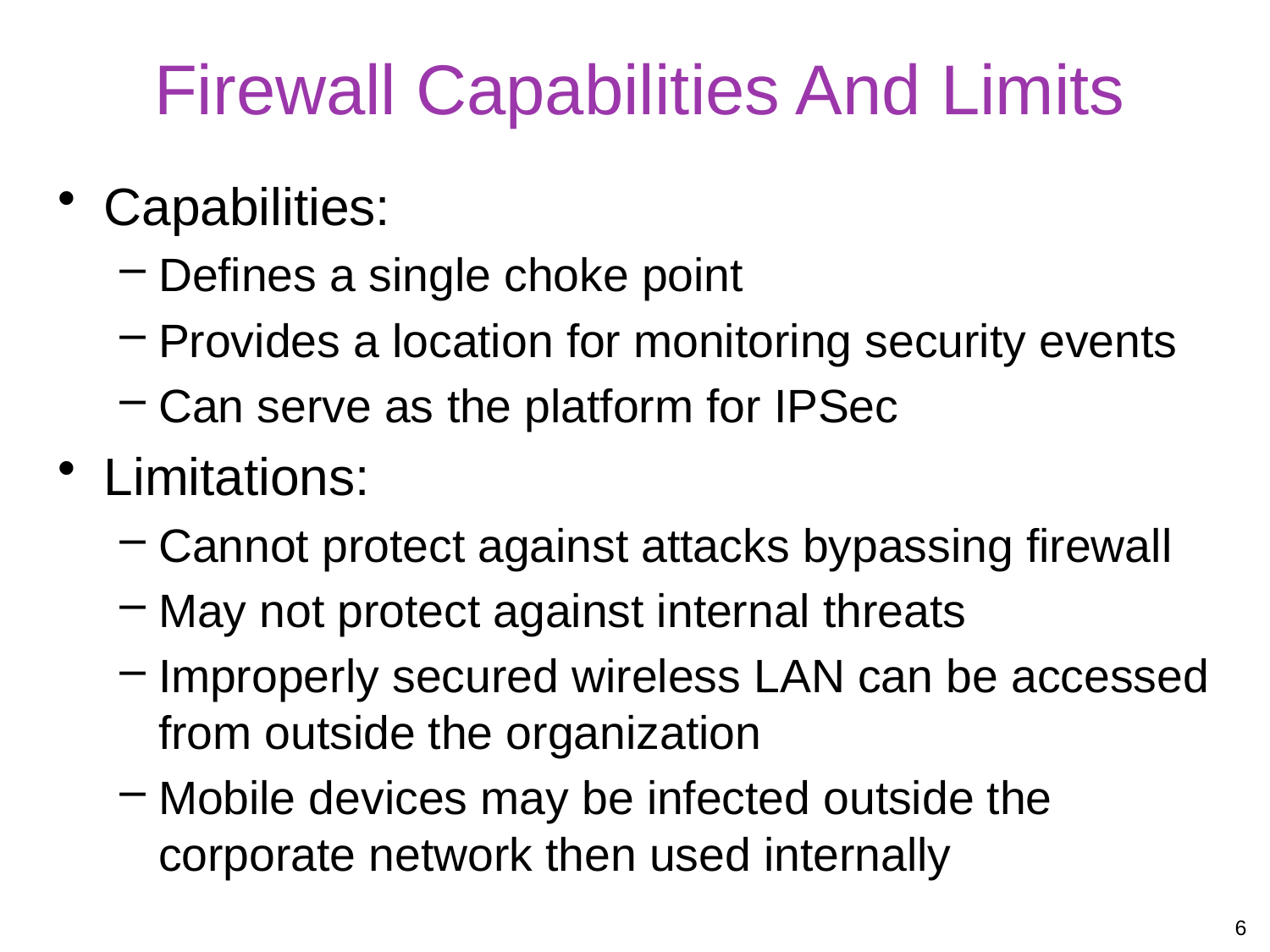

# Firewall Capabilities And Limits
Capabilities:
Defines a single choke point
Provides a location for monitoring security events
Can serve as the platform for IPSec
Limitations:
Cannot protect against attacks bypassing firewall
May not protect against internal threats
Improperly secured wireless LAN can be accessed from outside the organization
Mobile devices may be infected outside the corporate network then used internally

6